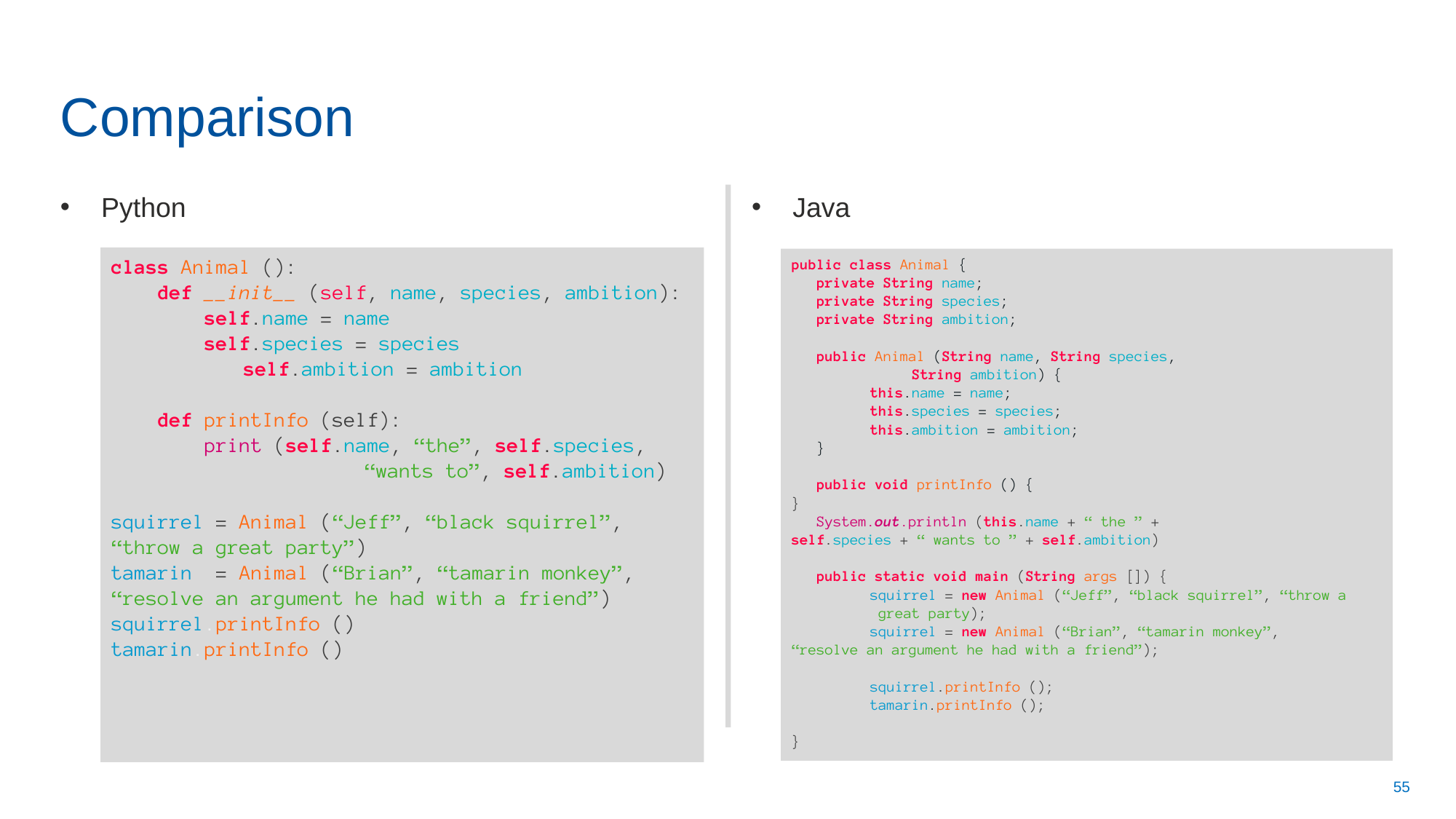

# Comparison
Python
Java
class Animal ():
    def __init__ (self, name, species, ambition):
        self.name = name
        self.species = species
	  self.ambition = ambition

    def printInfo (self):
        print (self.name, “the”, self.species,        	   	   “wants to”, self.ambition)

squirrel = Animal (“Jeff”, “black squirrel”, 	“throw a great party”)
tamarin  = Animal (“Brian”, “tamarin monkey”, 	“resolve an argument he had with a friend”)
squirrel.printInfo ()
tamarin.printInfo ()
public class Animal {
   private String name;
   private String species;
   private String ambition;

   public Animal (String name, String species,
		     String ambition) {
	this.name = name;
	this.species = species;
	this.ambition = ambition;
   }

   public void printInfo () {
}
   System.out.println (this.name + “ the ” + 			 	self.species + “ wants to ” + self.ambition)

   public static void main (String args []) {
	squirrel = new Animal (“Jeff”, “black squirrel”, “throw a 	 great party);
	squirrel = new Animal (“Brian”, “tamarin monkey”, 			 “resolve an argument he had with a friend”);

	squirrel.printInfo ();
	tamarin.printInfo ();

}